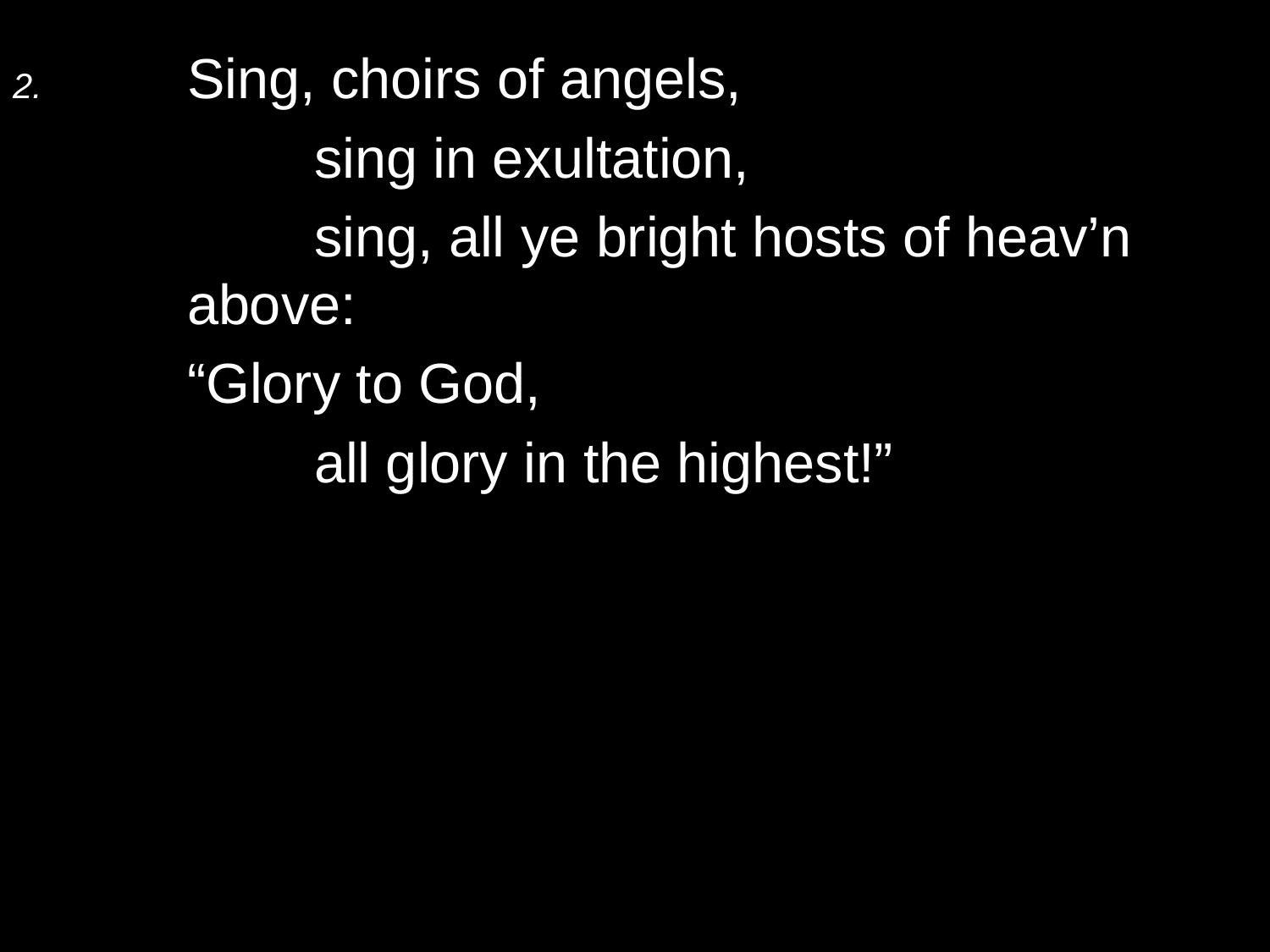

2.	Sing, choirs of angels,
		sing in exultation,
		sing, all ye bright hosts of heav’n above:
	“Glory to God,
		all glory in the highest!”